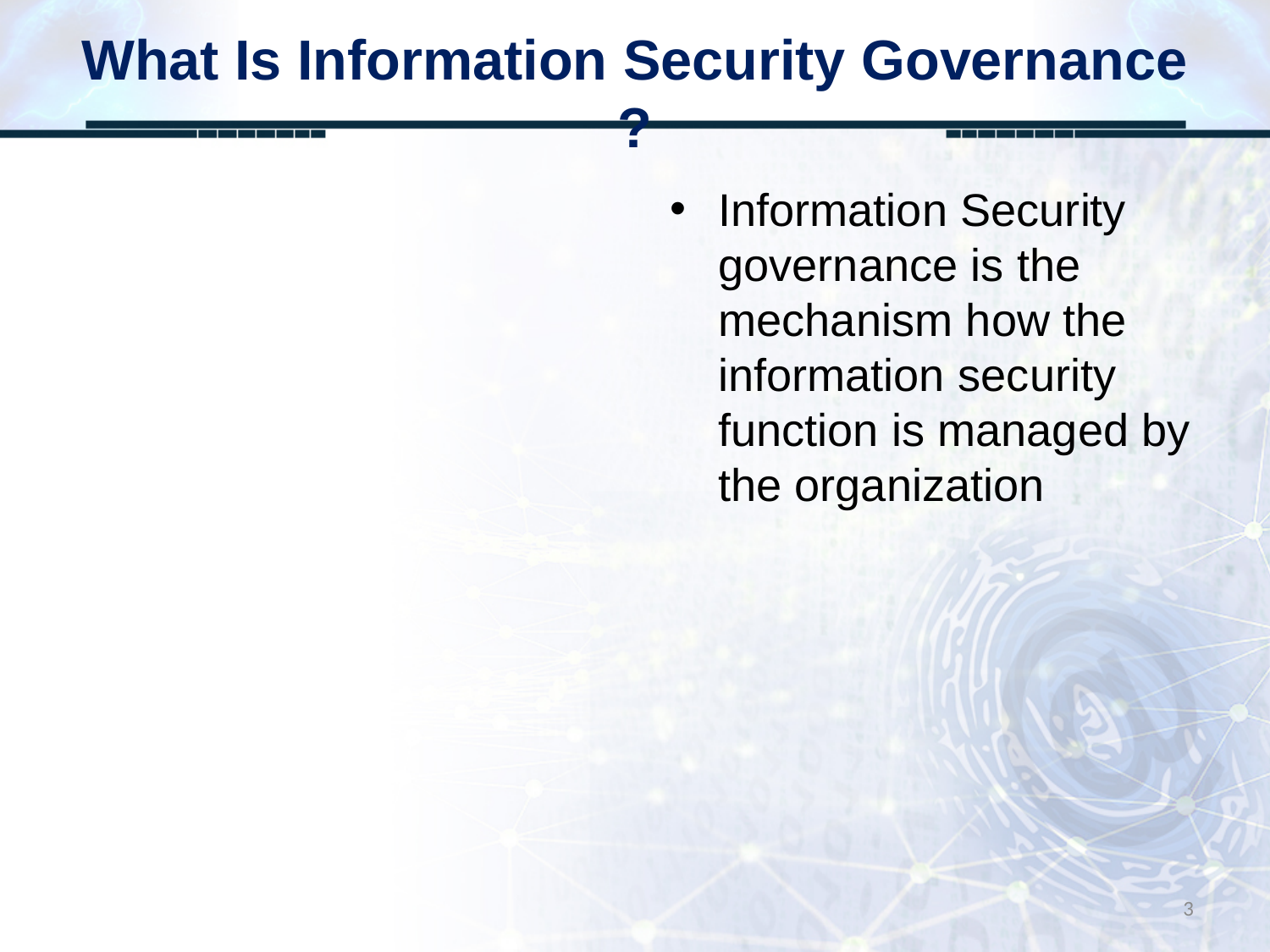

# What Is Information Security Governance ?
Information Security governance is the mechanism how the information security function is managed by the organization

3